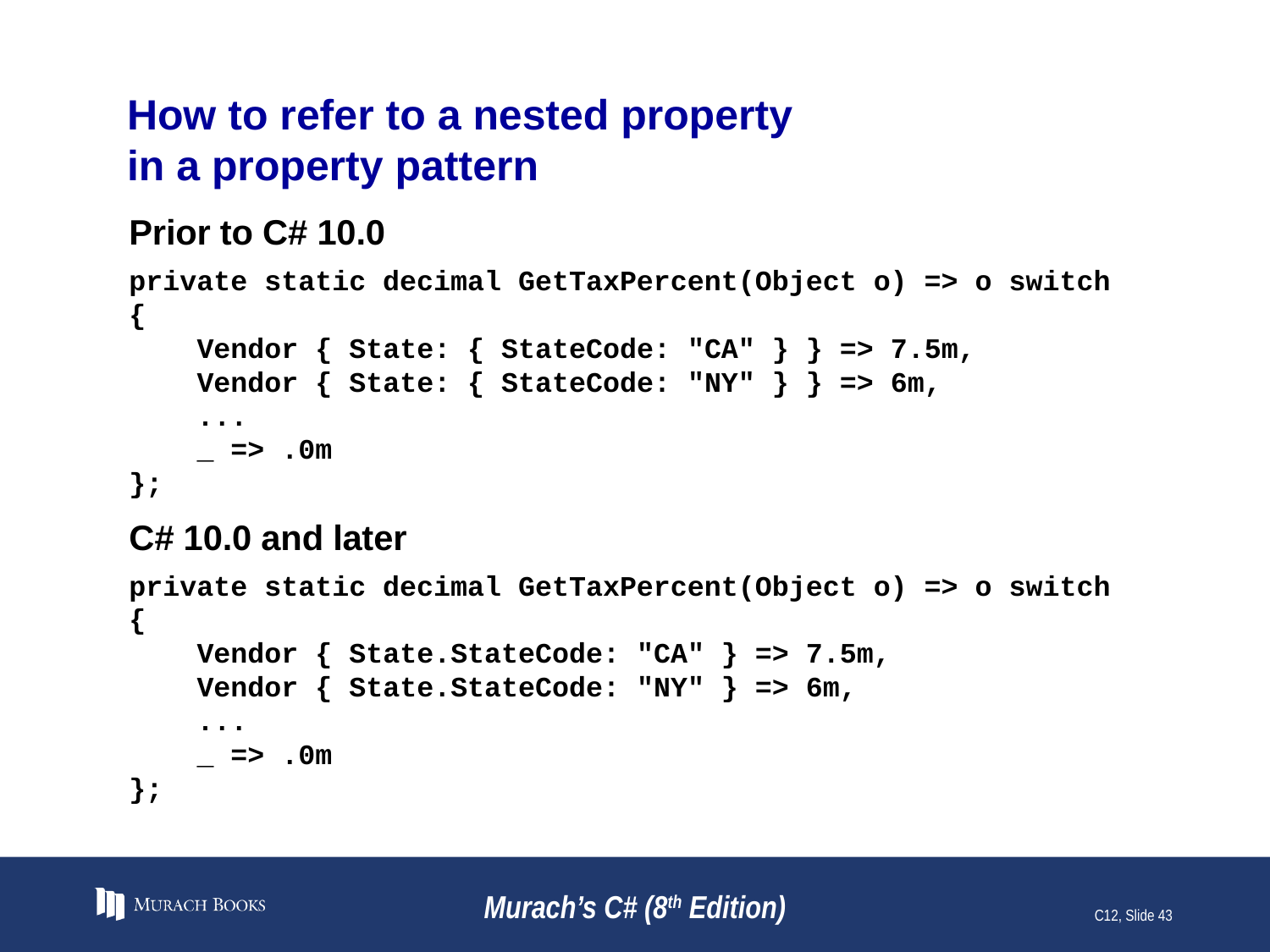

# How to refer to a nested property in a property pattern
Prior to C# 10.0
private static decimal GetTaxPercent(Object o) => o switch
{
    Vendor { State: { StateCode: "CA" } } => 7.5m,
    Vendor { State: { StateCode: "NY" } } => 6m,
    ...
    _ => .0m
};
C# 10.0 and later
private static decimal GetTaxPercent(Object o) => o switch
{
    Vendor { State.StateCode: "CA" } => 7.5m,
    Vendor { State.StateCode: "NY" } => 6m,
    ...
    _ => .0m
};

Murach’s C# (8th Edition)

C12, Slide 43